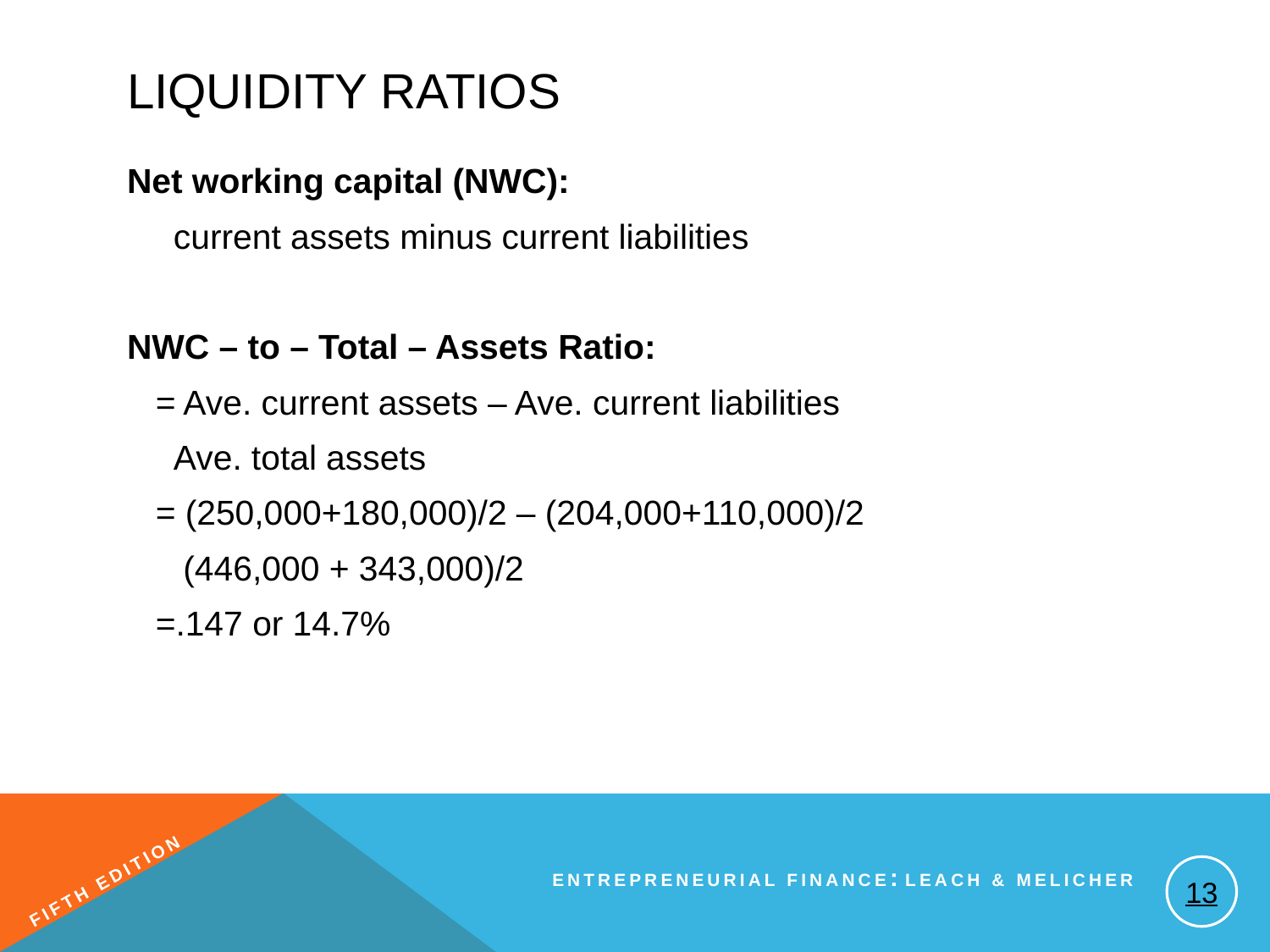

# Liquidity Ratios
Net working capital (NWC):
	current assets minus current liabilities

NWC – to – Total – Assets Ratio:
   = Ave. current assets – Ave. current liabilities
			Ave. total assets
   = (250,000+180,000)/2 – (204,000+110,000)/2
			 (446,000 + 343,000)/2
   =.147 or 14.7%
13